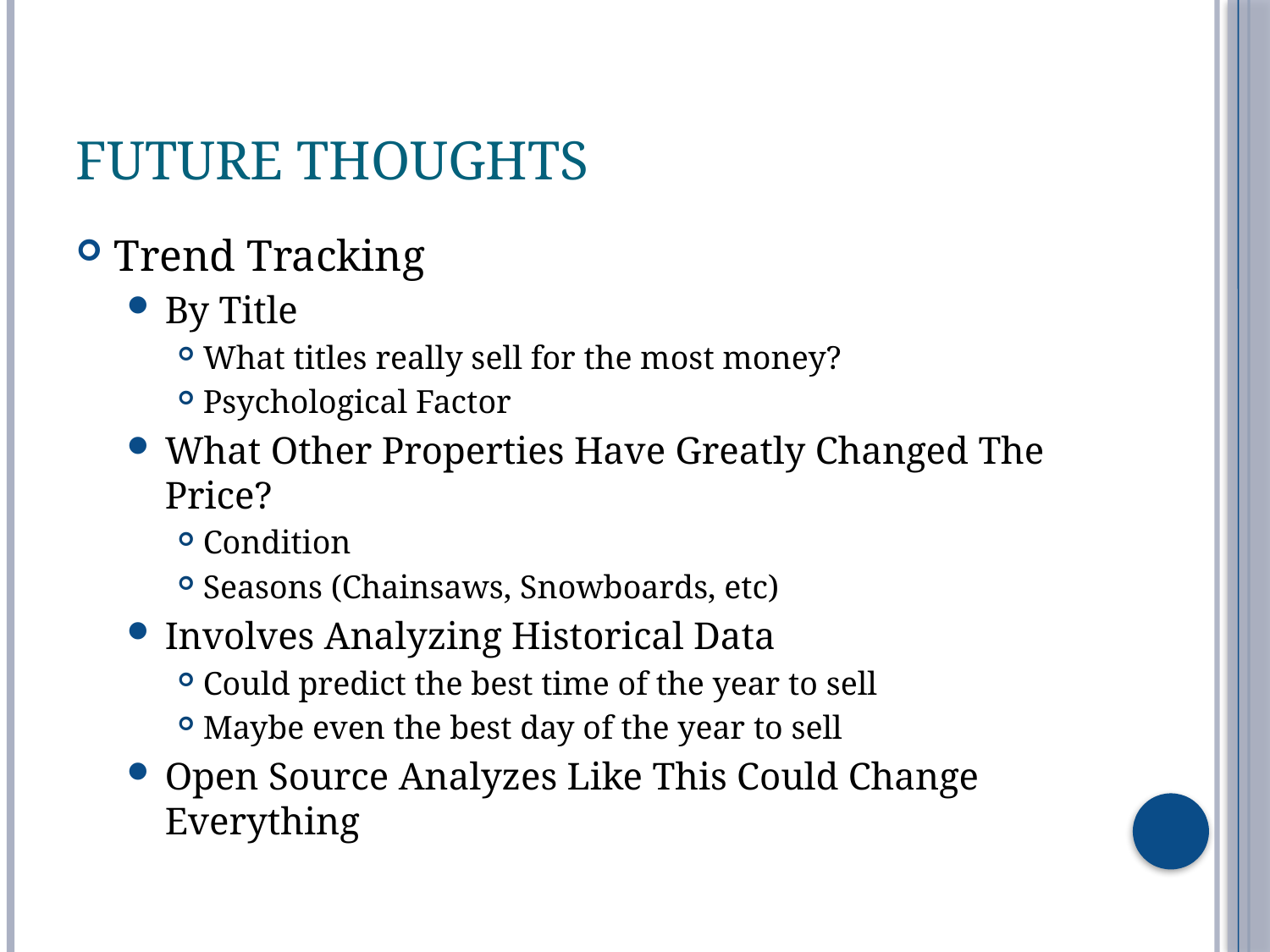

# Future Thoughts
Trend Tracking
By Title
What titles really sell for the most money?
Psychological Factor
What Other Properties Have Greatly Changed The Price?
Condition
Seasons (Chainsaws, Snowboards, etc)
Involves Analyzing Historical Data
Could predict the best time of the year to sell
Maybe even the best day of the year to sell
Open Source Analyzes Like This Could Change Everything